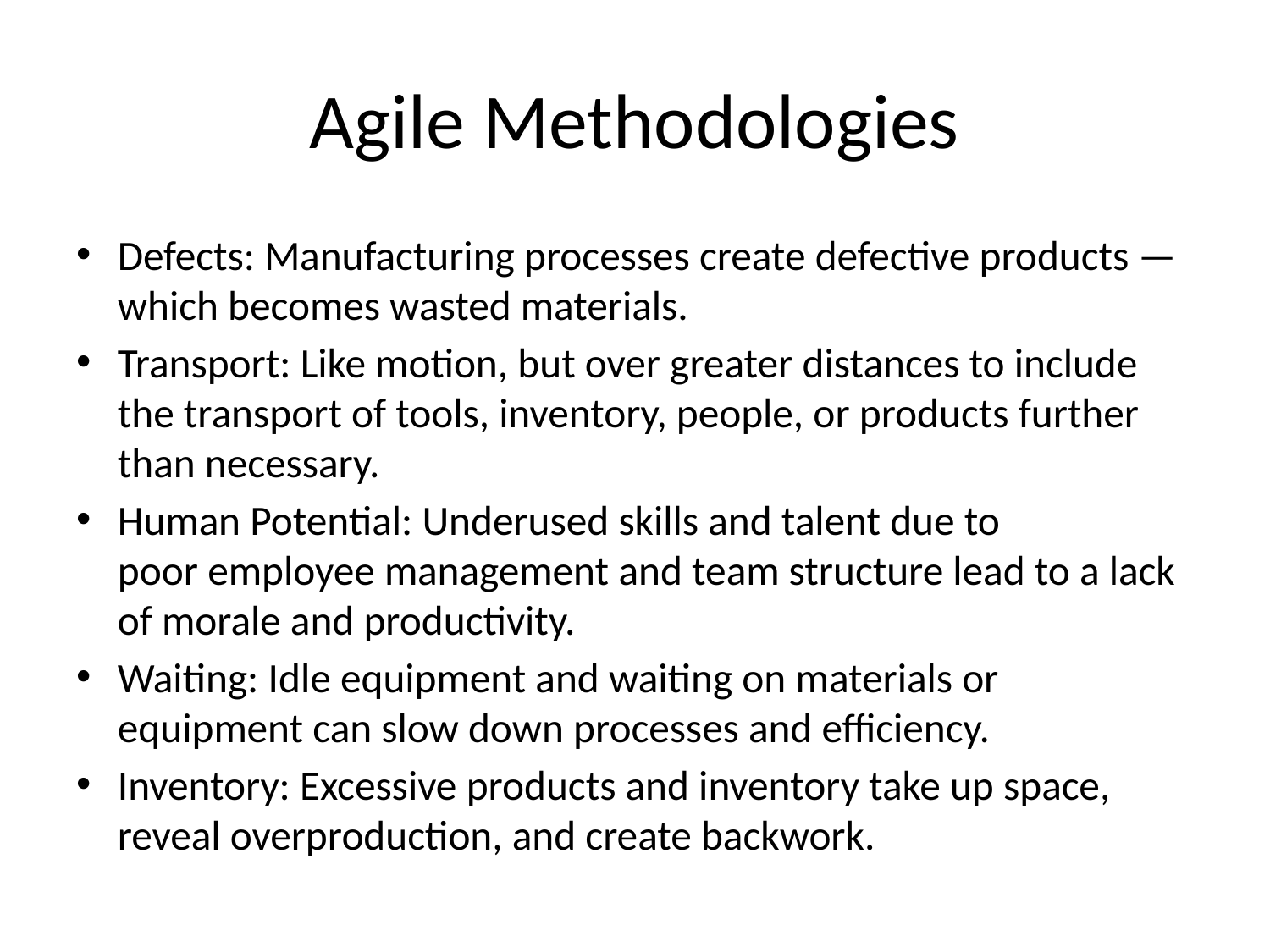

# Agile Methodologies
Defects: Manufacturing processes create defective products — which becomes wasted materials.
Transport: Like motion, but over greater distances to include the transport of tools, inventory, people, or products further than necessary.
Human Potential: Underused skills and talent due to poor employee management and team structure lead to a lack of morale and productivity.
Waiting: Idle equipment and waiting on materials or equipment can slow down processes and efficiency.
Inventory: Excessive products and inventory take up space, reveal overproduction, and create backwork.